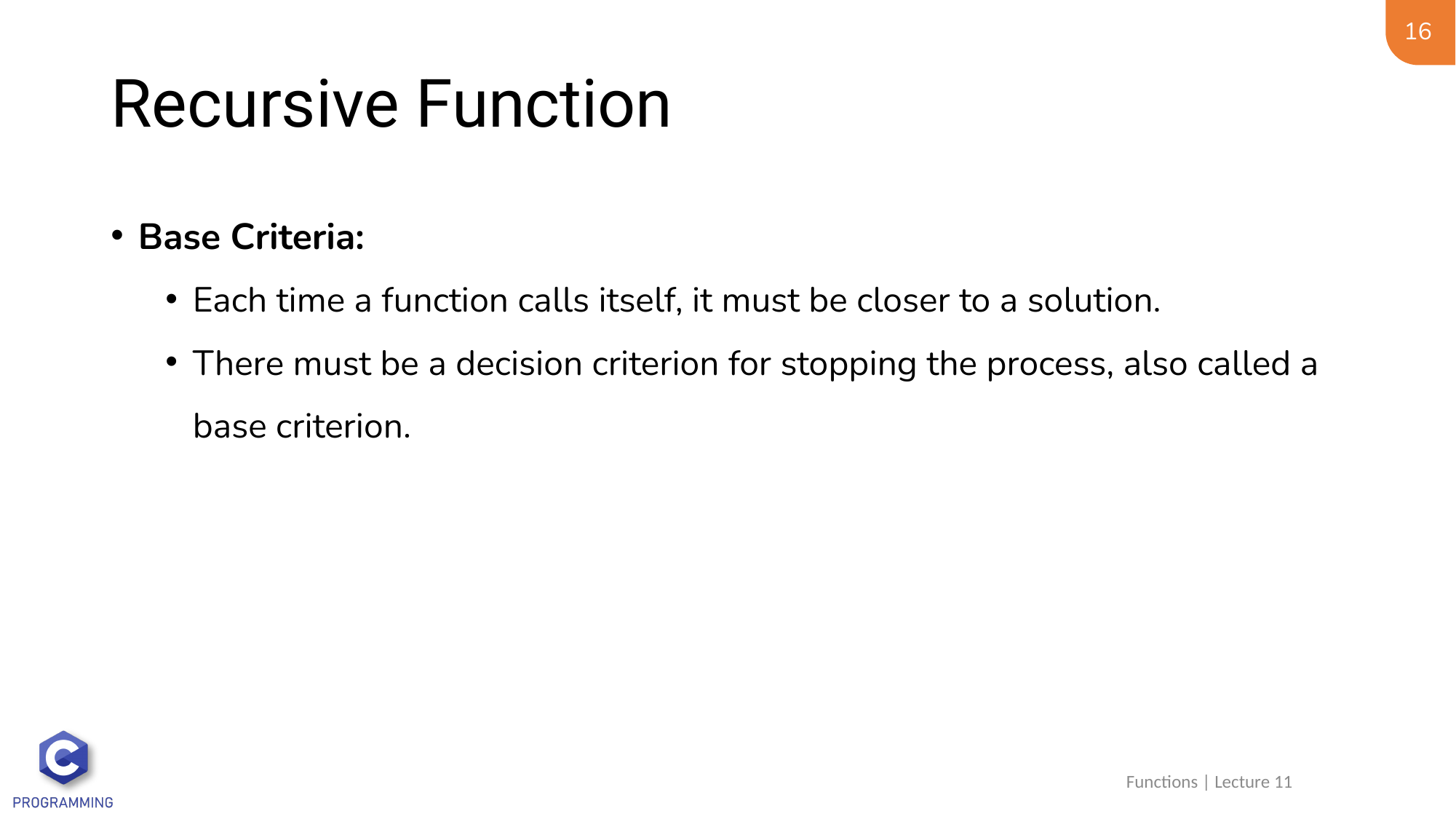

16
# Recursive Function
Base Criteria:
Each time a function calls itself, it must be closer to a solution.
There must be a decision criterion for stopping the process, also called a base criterion.
Functions | Lecture 11